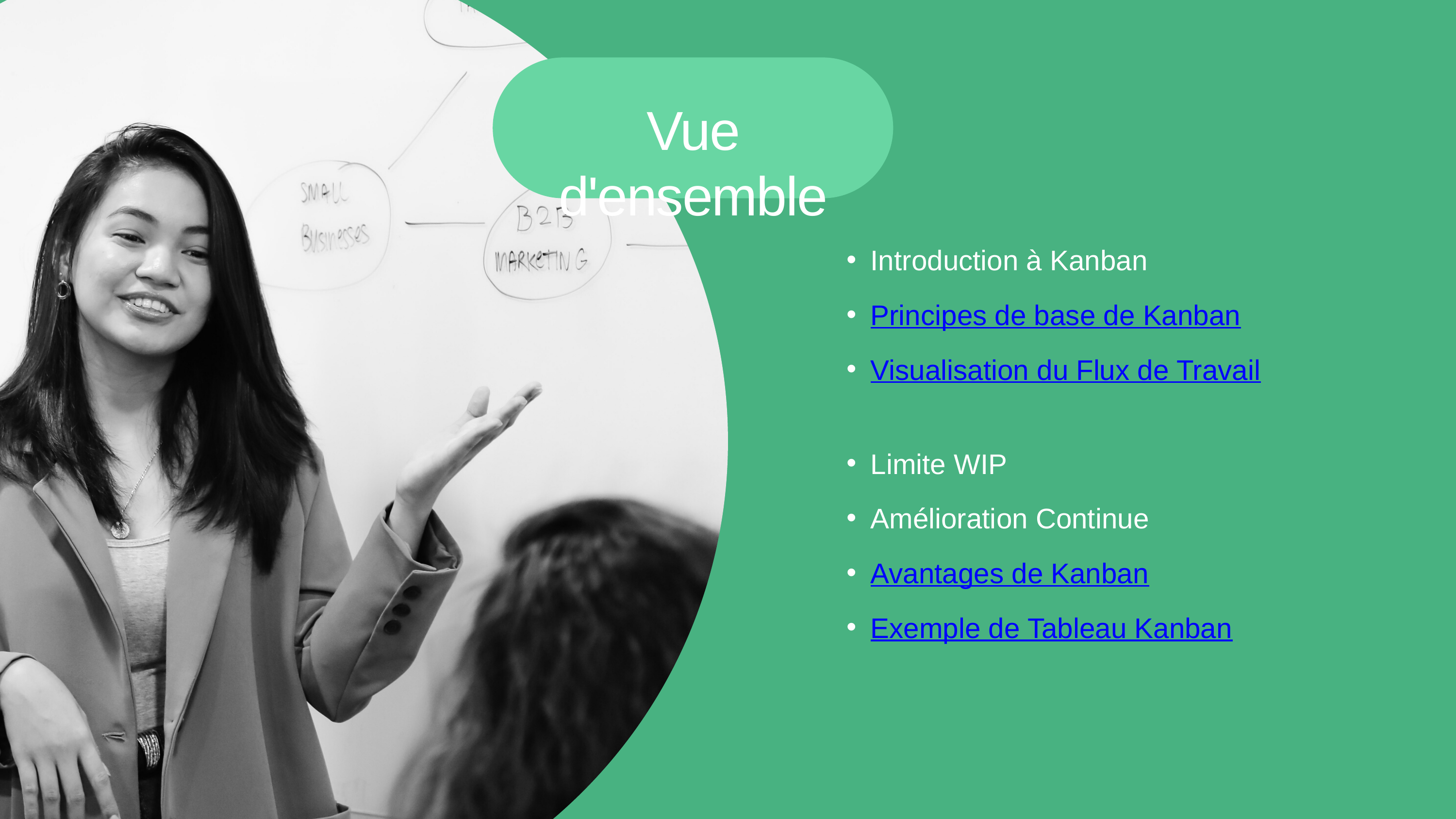

Vue d'ensemble
Introduction à Kanban
Principes de base de Kanban
Visualisation du Flux de Travail
Limite WIP
Amélioration Continue
Avantages de Kanban
Exemple de Tableau Kanban